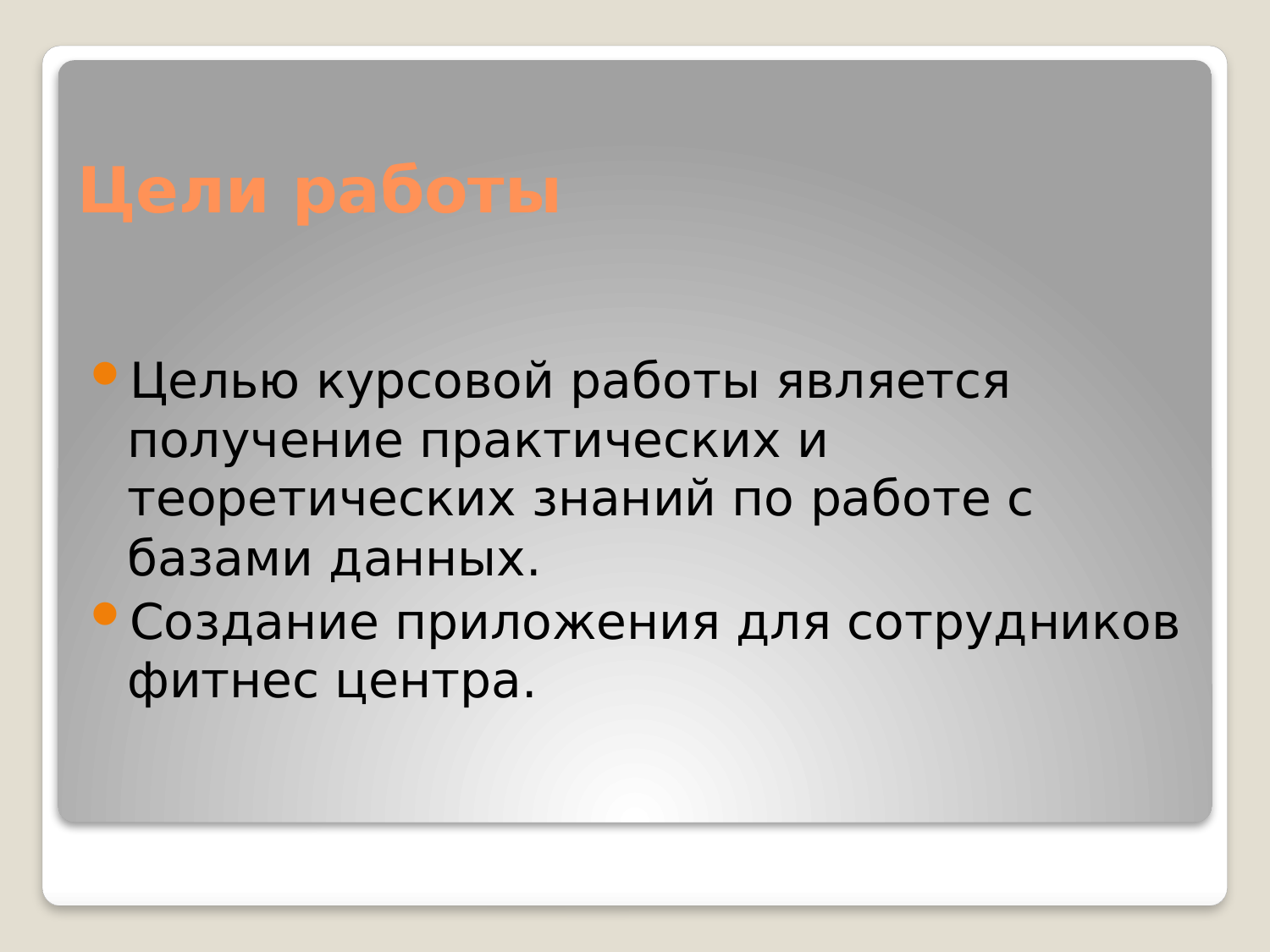

# Цели работы
Целью курсовой работы является получение практических и теоретических знаний по работе с базами данных.
Создание приложения для сотрудников фитнес центра.